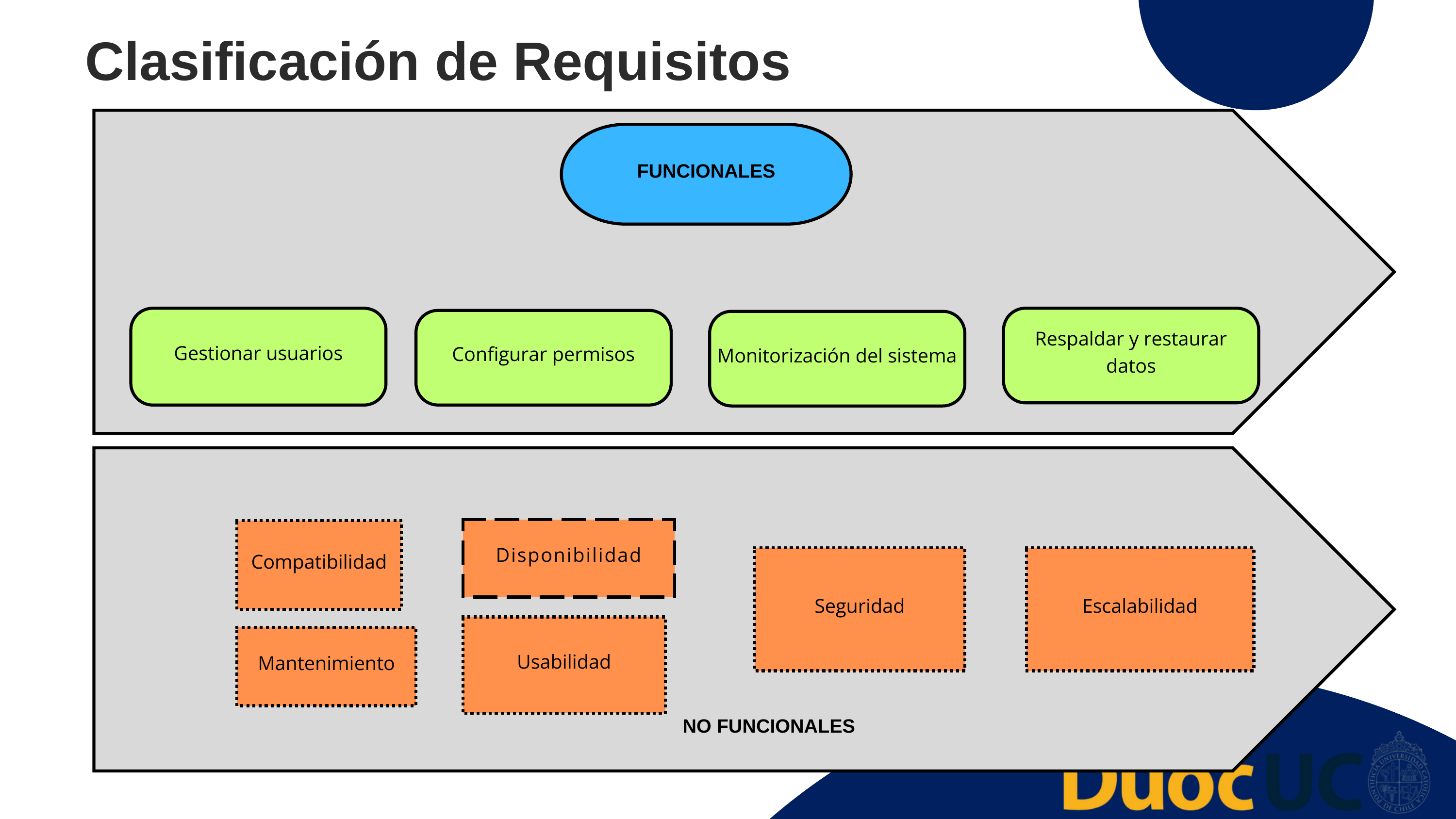

Clasificación de Requisitos

FUNCIONALES

Gestionar usuarios

Respaldar y restaurar datos

Configurar permisos

Monitorización del sistema

Disponibilidad

Compatibilidad

Seguridad

Escalabilidad

Usabilidad

Mantenimiento

NO FUNCIONALES